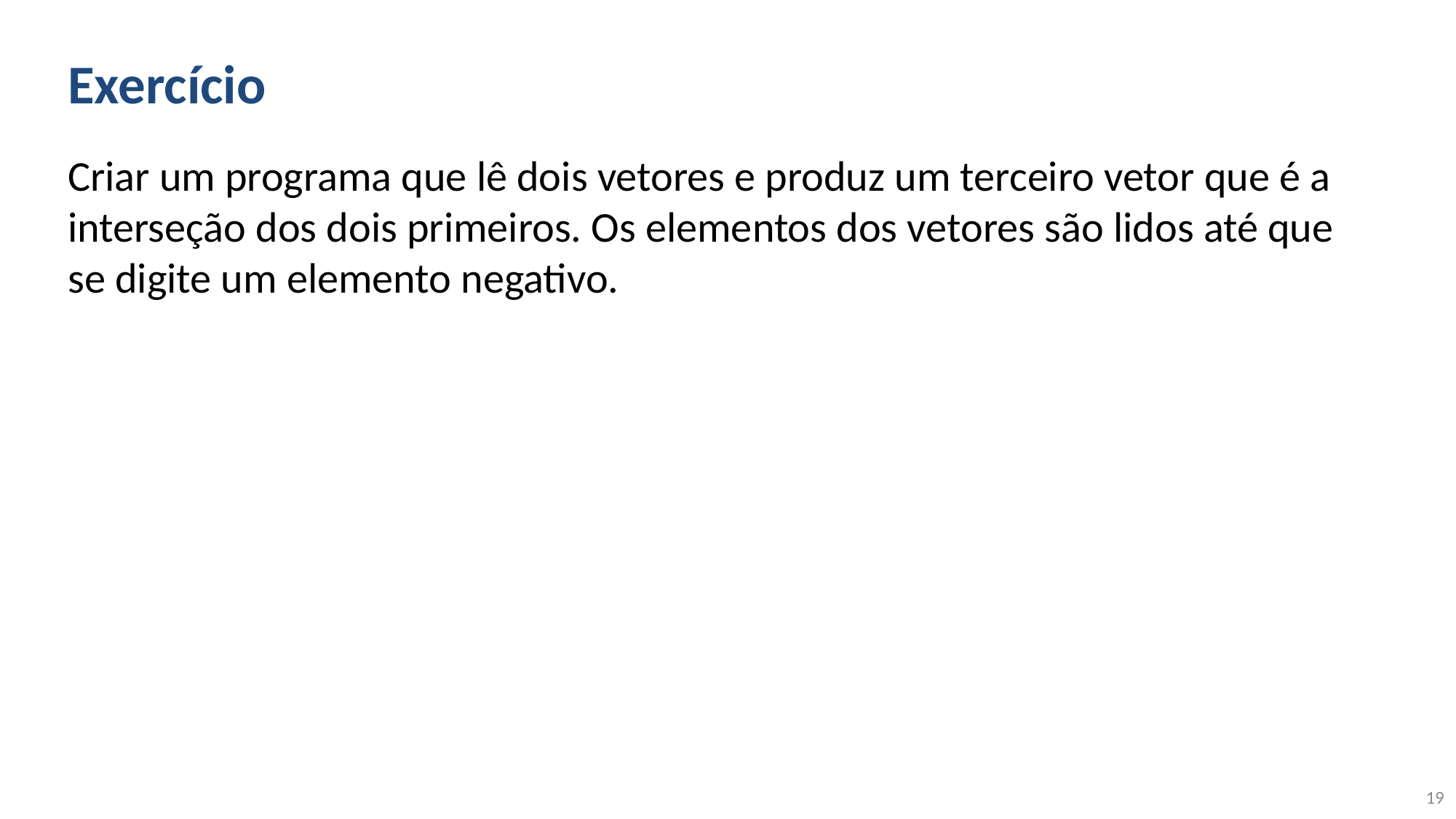

# Exercício
Criar um programa que lê dois vetores e produz um terceiro vetor que é a interseção dos dois primeiros. Os elementos dos vetores são lidos até que se digite um elemento negativo.

19